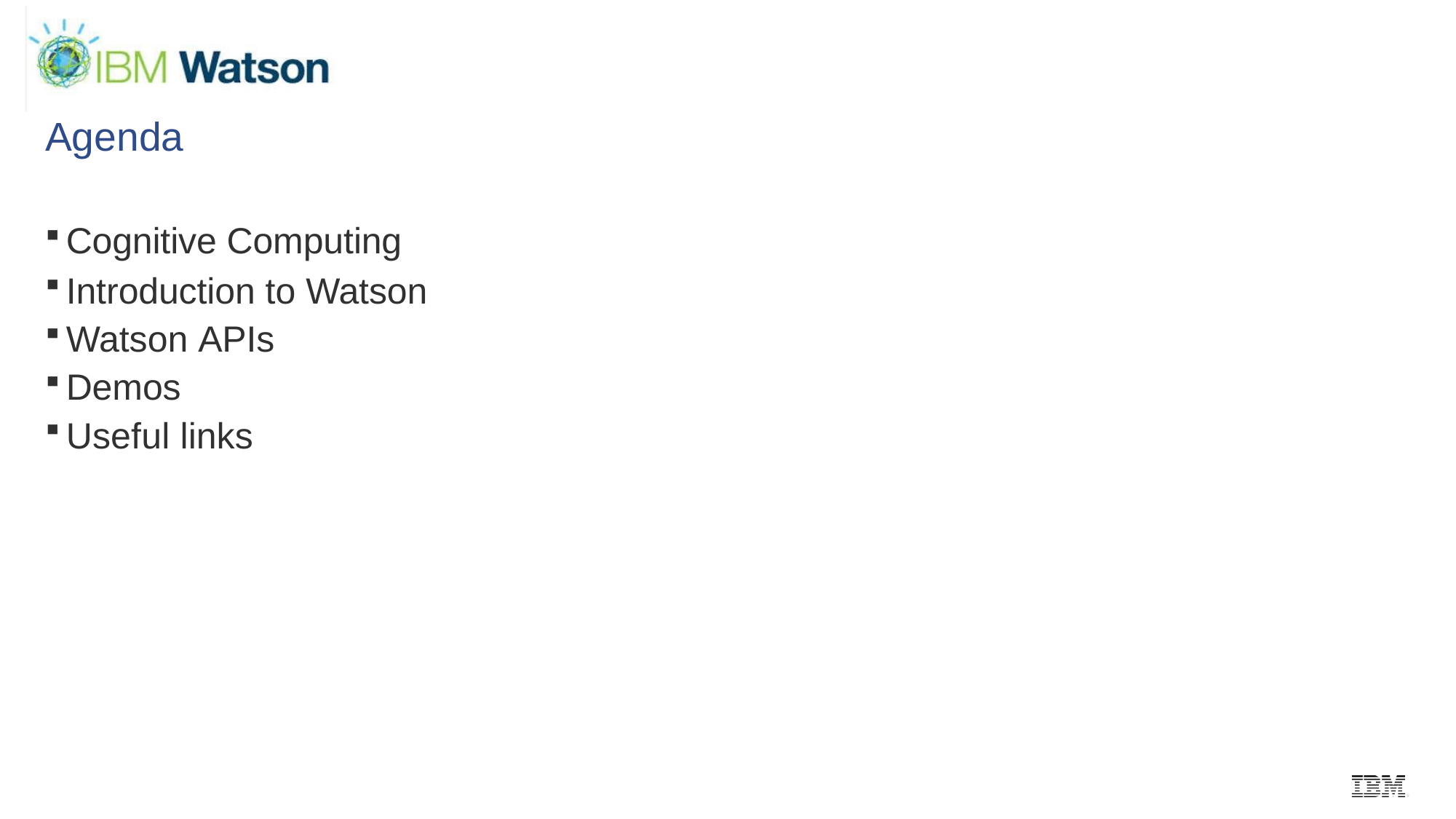

# Agenda
Cognitive Computing
Introduction to Watson
Watson APIs
Demos
Useful links